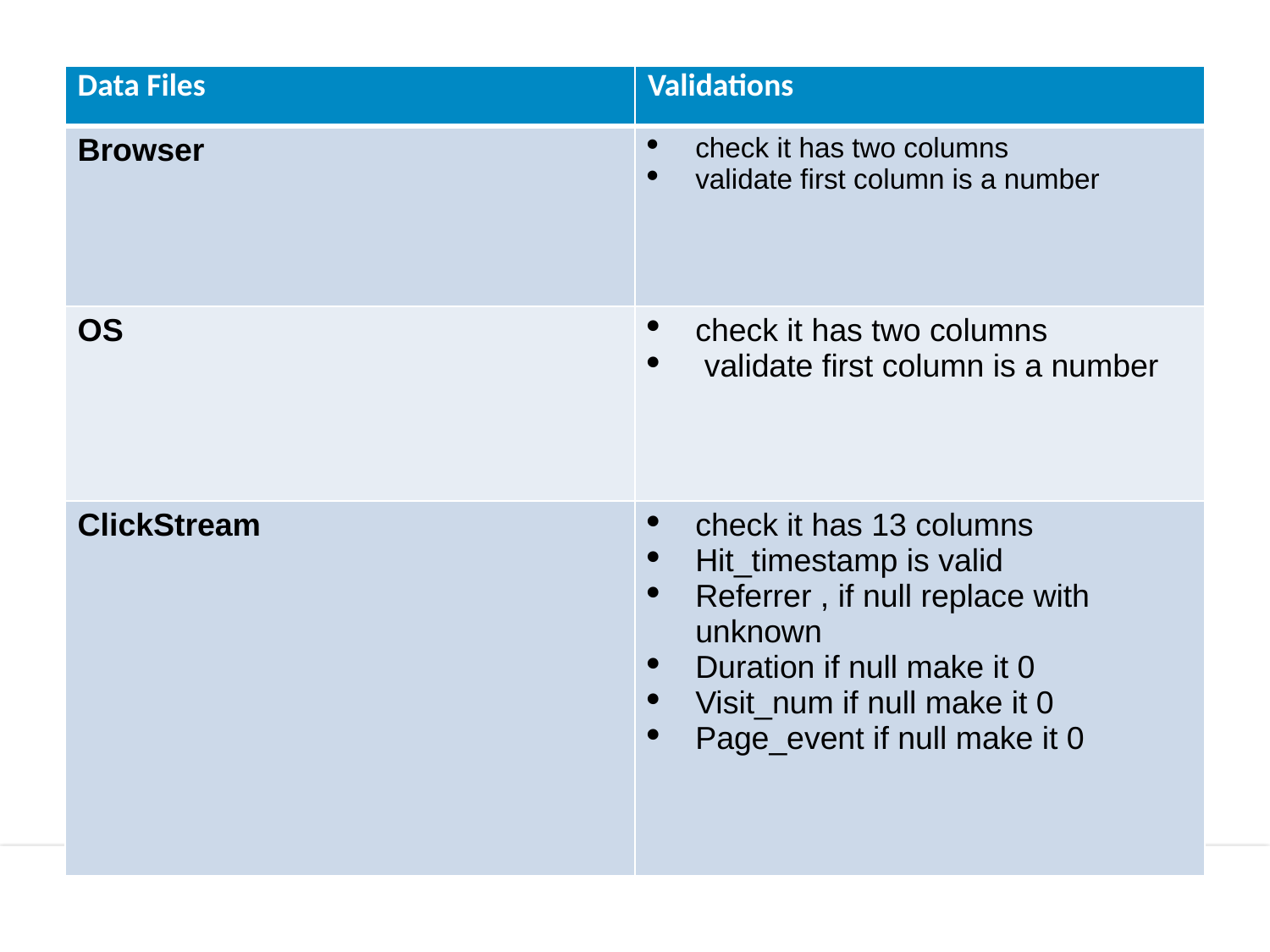

| Data Files | Validations |
| --- | --- |
| Browser | check it has two columns validate first column is a number |
| OS | check it has two columns validate first column is a number |
| ClickStream | check it has 13 columns Hit\_timestamp is valid Referrer , if null replace with unknown Duration if null make it 0 Visit\_num if null make it 0 Page\_event if null make it 0 |